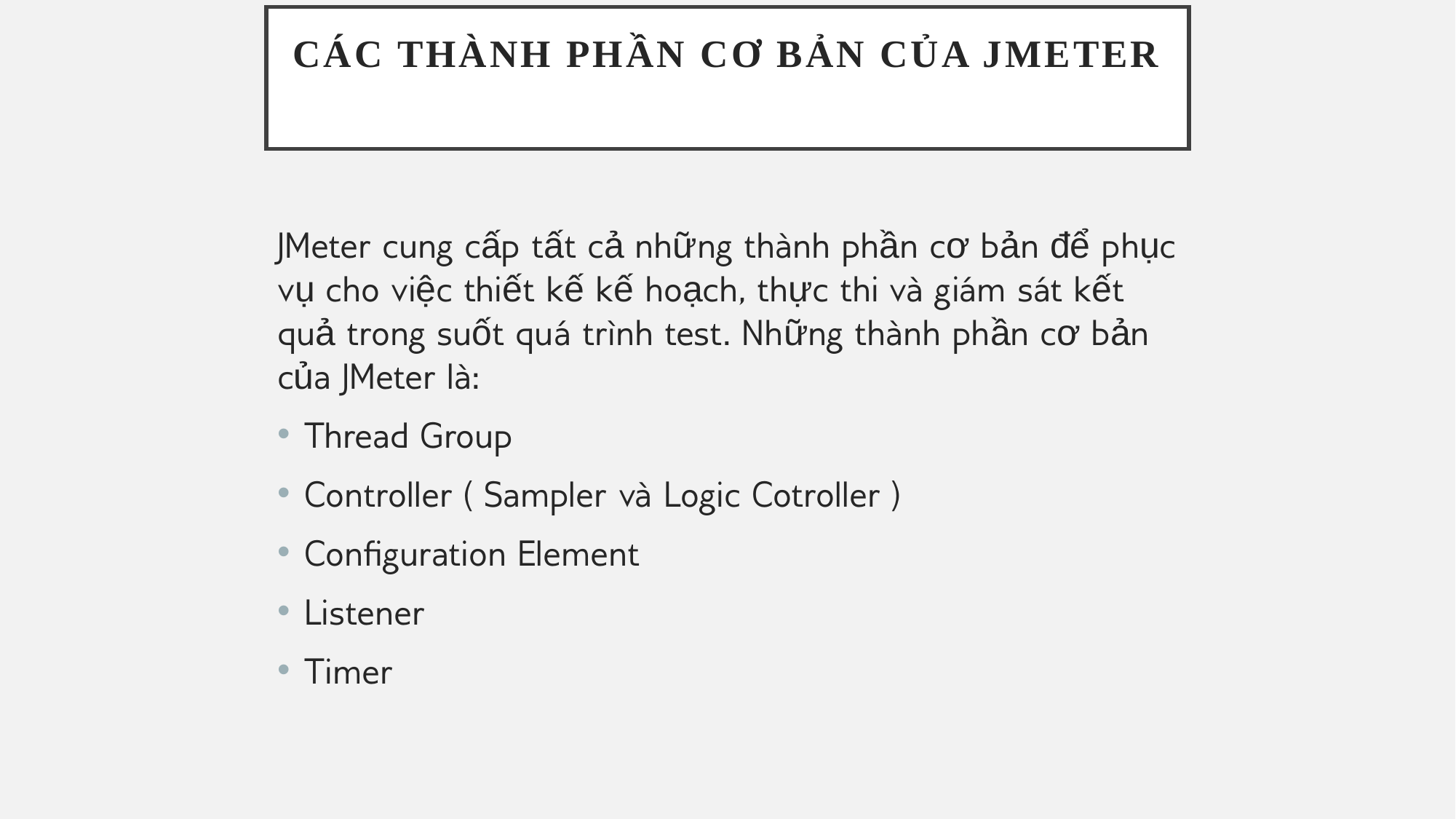

# Các thành phần cơ bản của jmeter
JMeter cung cấp tất cả những thành phần cơ bản để phục vụ cho việc thiết kế kế hoạch, thực thi và giám sát kết quả trong suốt quá trình test. Những thành phần cơ bản của JMeter là:
Thread Group
Controller ( Sampler và Logic Cotroller )
Configuration Element
Listener
Timer